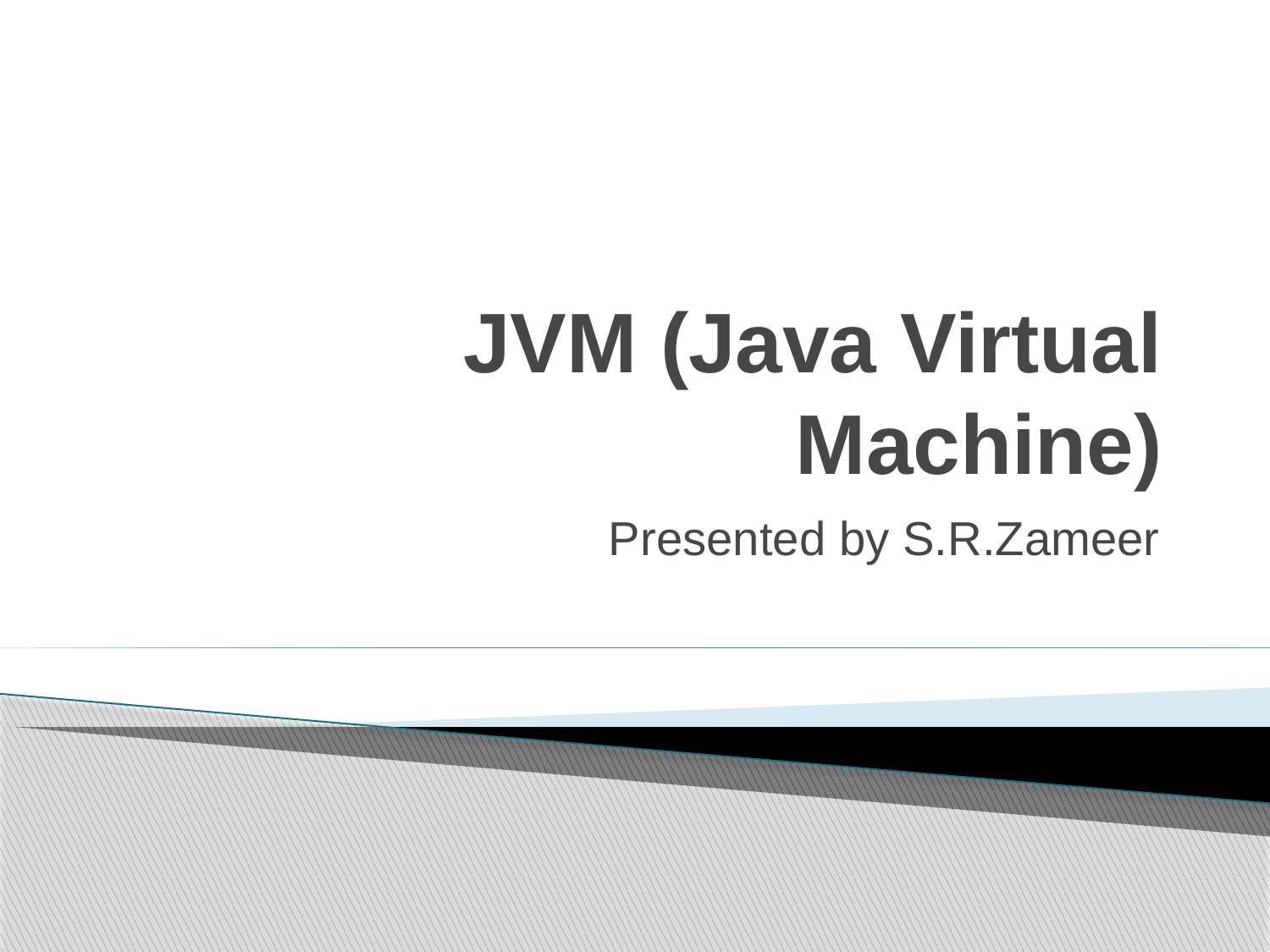

# JVM (Java Virtual Machine)
Presented by S.R.Zameer